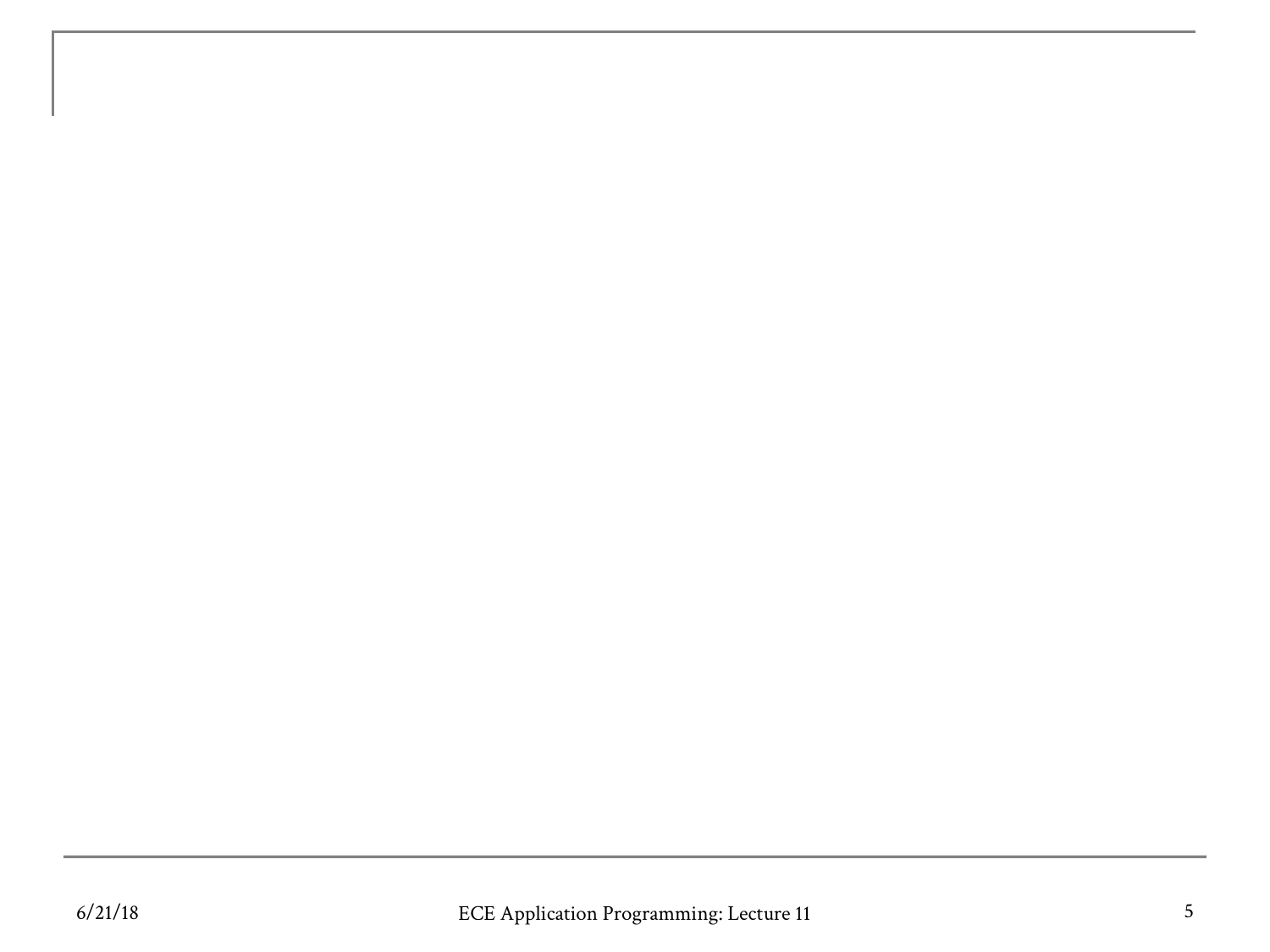

#

6/21/18
5
ECE Application Programming: Lecture 11